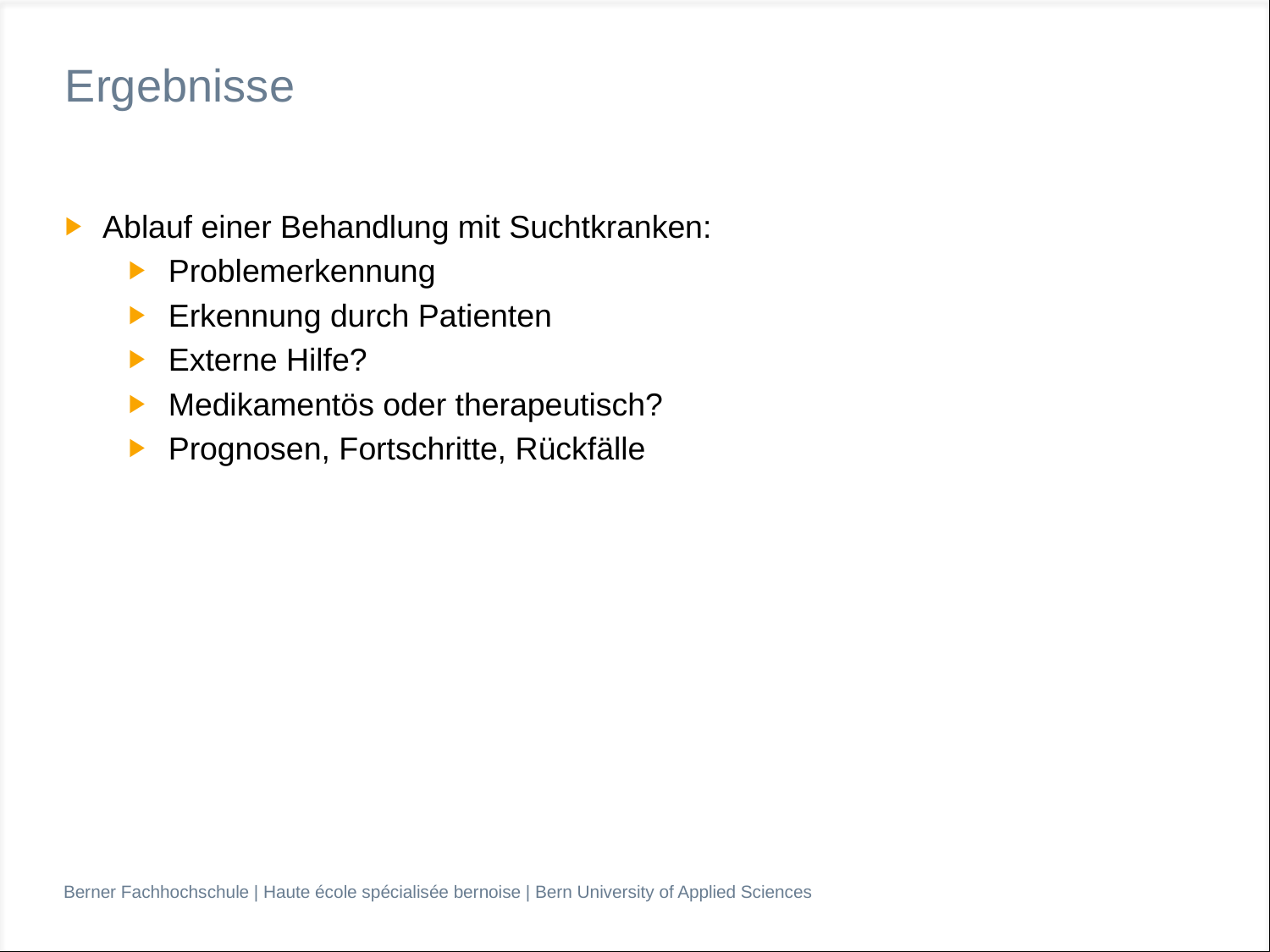

# Ergebnisse
Ablauf einer Behandlung mit Suchtkranken:
Problemerkennung
Erkennung durch Patienten
Externe Hilfe?
Medikamentös oder therapeutisch?
Prognosen, Fortschritte, Rückfälle